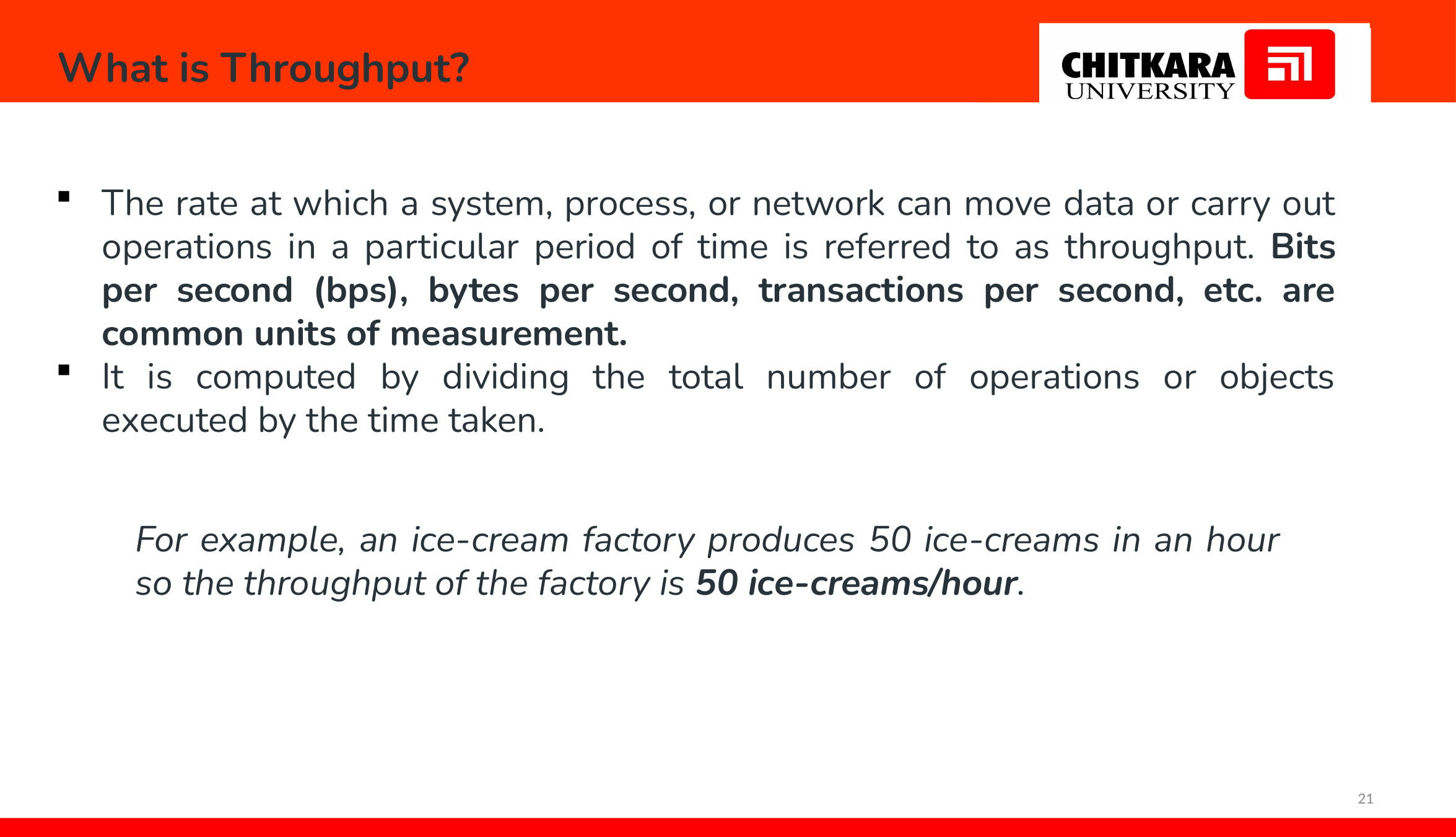

What is Throughput?
The rate at which a system, process, or network can move data or carry out operations in a particular period of time is referred to as throughput. Bits per second (bps), bytes per second, transactions per second, etc. are common units of measurement.
It is computed by dividing the total number of operations or objects executed by the time taken.

For example, an ice-cream factory produces 50 ice-creams in an hour so the throughput of the factory is 50 ice-creams/hour.
21